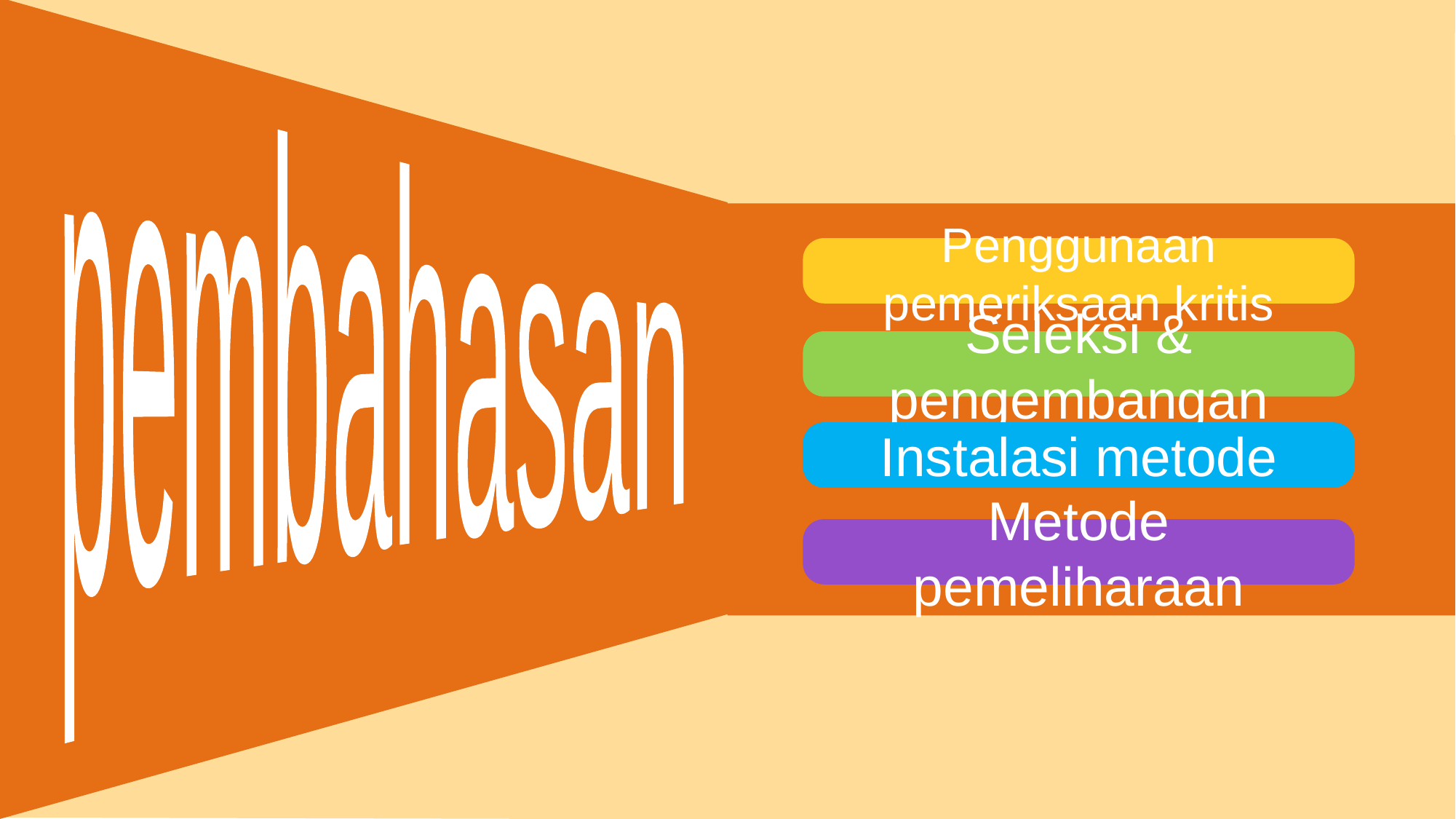

pembahasan

Penggunaan pemeriksaan kritis

Seleksi & pengembangan
Instalasi metode
Metode pemeliharaan